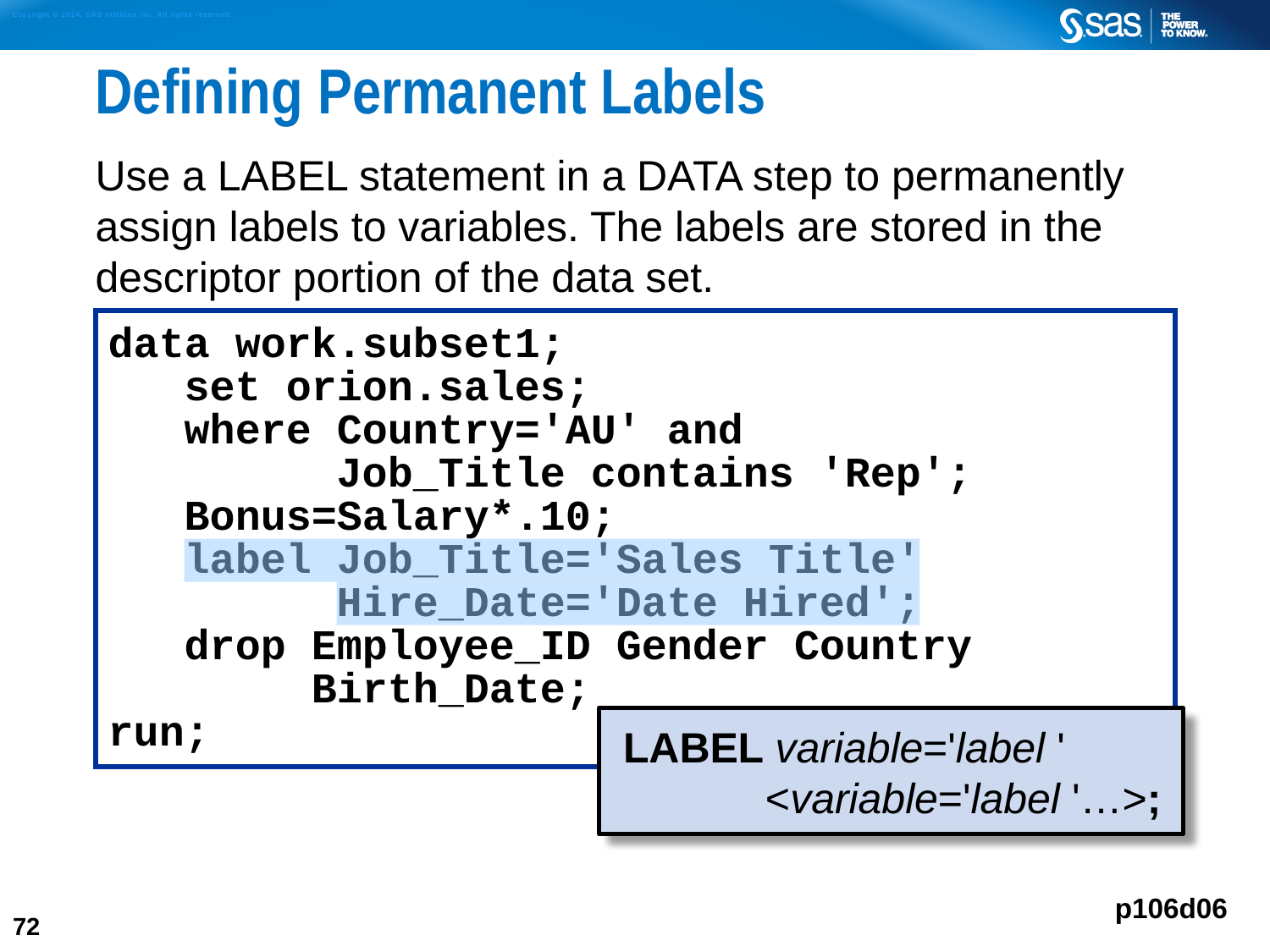

# Defining Permanent Labels
Use a LABEL statement in a DATA step to permanently assign labels to variables. The labels are stored in the descriptor portion of the data set.
data work.subset1;
   set orion.sales;
   where Country='AU' and
         Job_Title contains 'Rep';
   Bonus=Salary*.10;
   label Job_Title='Sales Title'
	    Hire_Date='Date Hired';
   drop Employee_ID Gender Country
        Birth_Date;
run;

 LABEL variable='label '
             <variable='label '…>;
p106d06